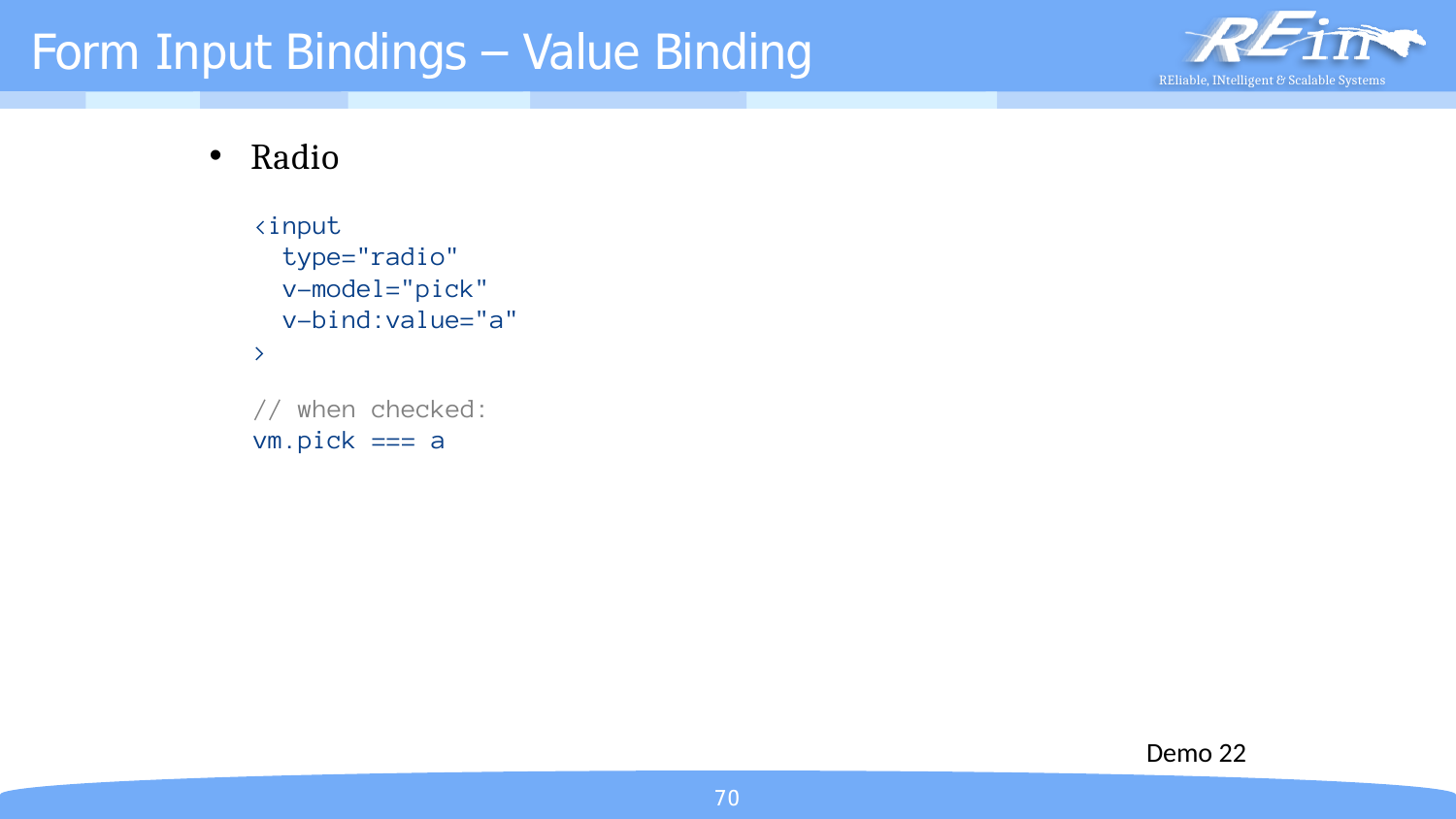

# Form Input Bindings – Value Binding
Radio

   <input
     type="radio"
     v-model="pick"
     v-bind:value="a"
   >
   // when checked:
   vm.pick === a
Demo 22
70